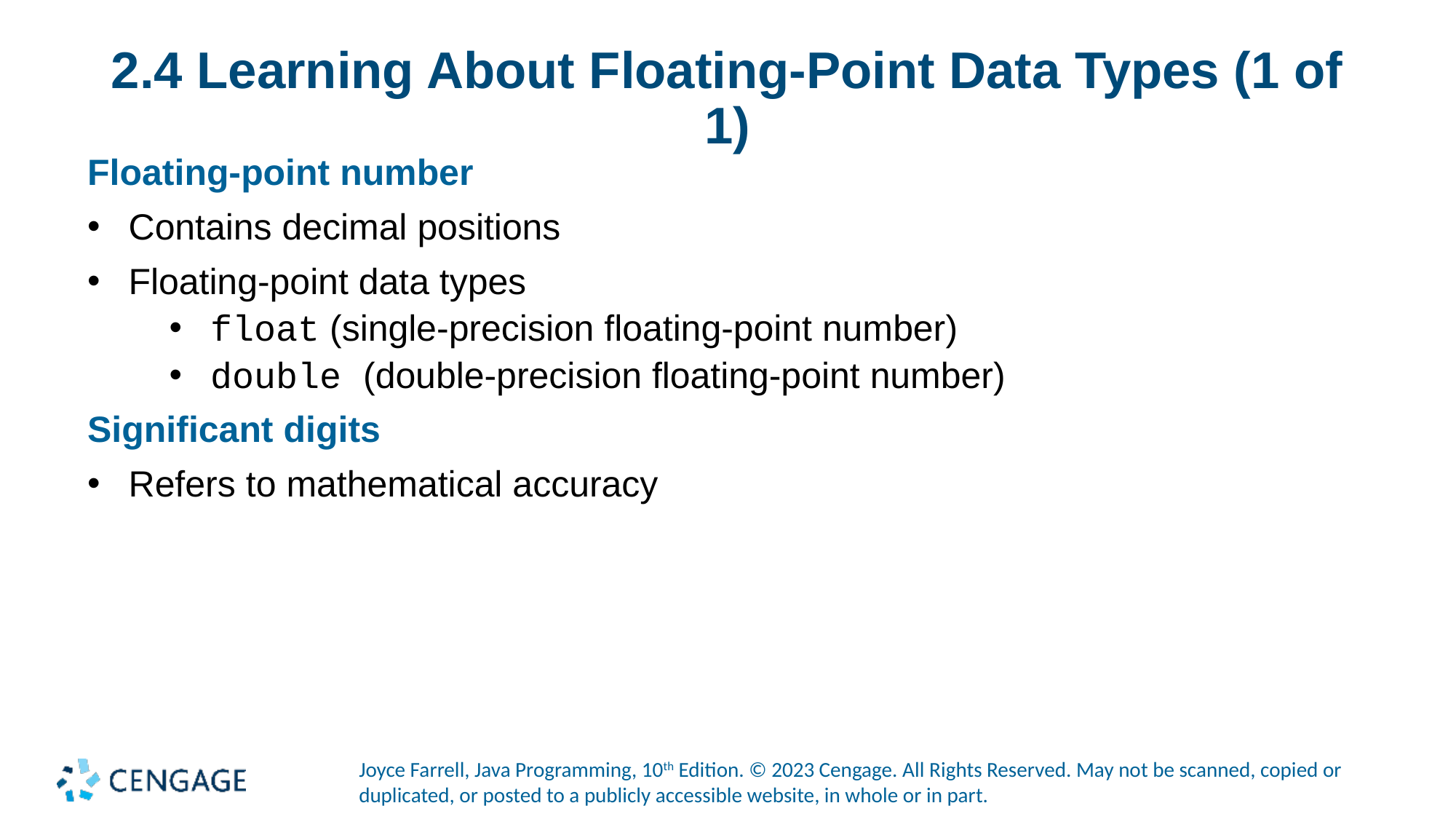

# 2.4 Learning About Floating-Point Data Types (1 of 1)
Floating-point number
Contains decimal positions
Floating-point data types
float (single-precision floating-point number)
double (double-precision floating-point number)
Significant digits
Refers to mathematical accuracy